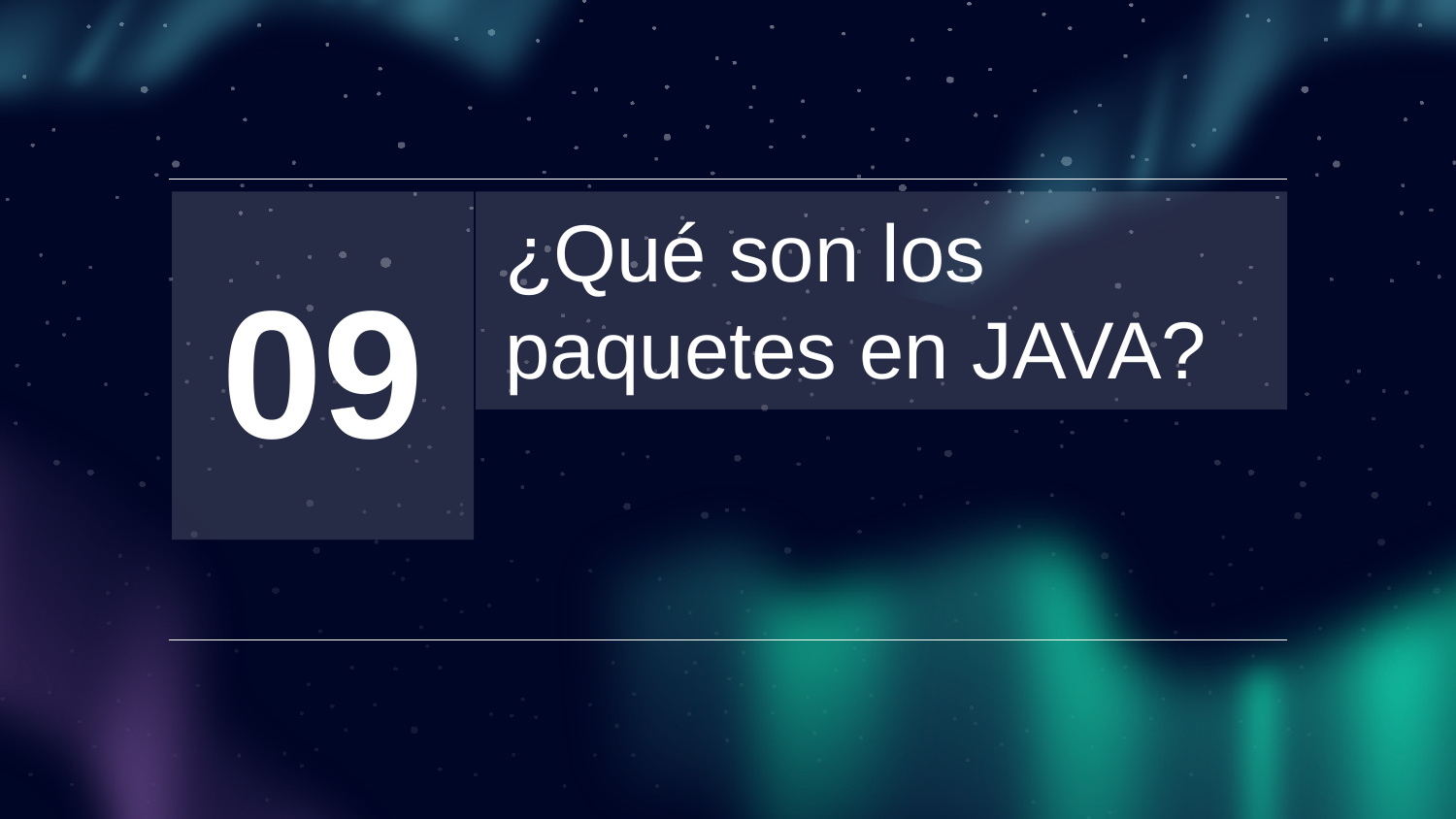

09
# ¿Qué son los paquetes en JAVA?